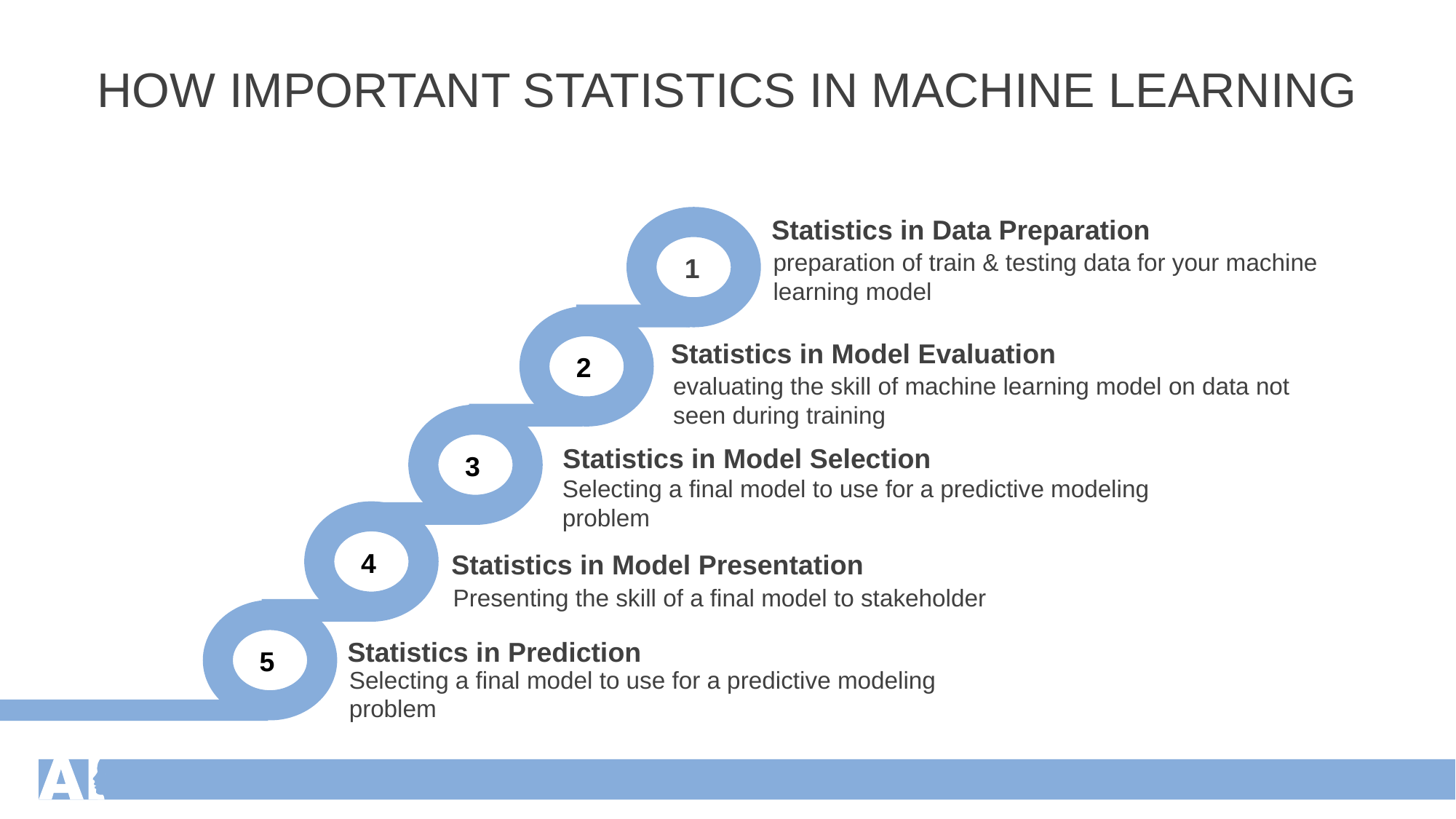

HOW IMPORTANT STATISTICS IN MACHINE LEARNING

Statistics in Data Preparation
1
preparation of train & testing data for your machine learning model

Statistics in Model Evaluation
2
evaluating the skill of machine learning model on data not seen during training

Statistics in Model Selection
3
Selecting a final model to use for a predictive modeling problem

4
Statistics in Model Presentation
Presenting the skill of a final model to stakeholder

Statistics in Prediction
5
Selecting a final model to use for a predictive modeling problem